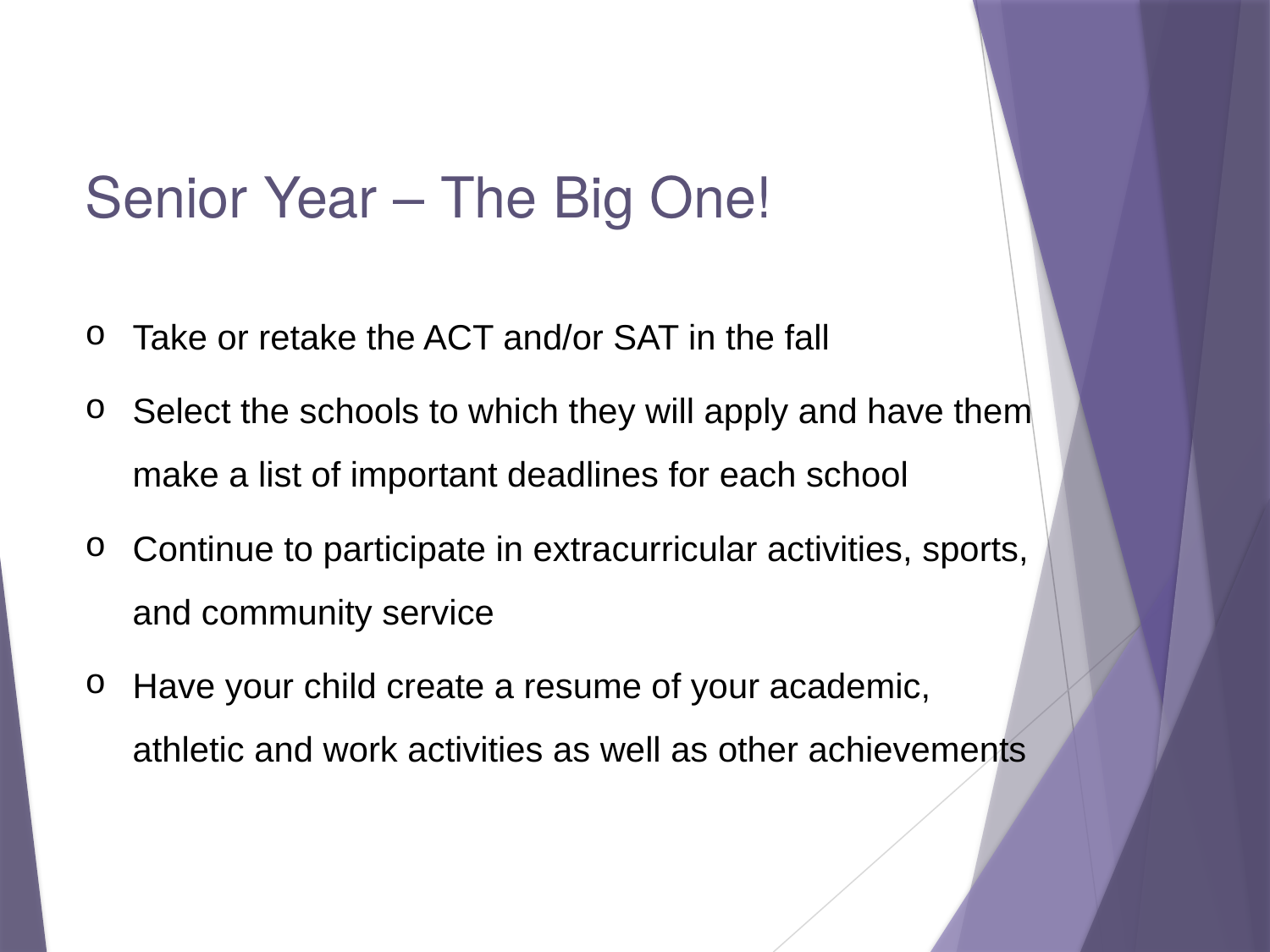

# Senior Year – The Big One!
Take or retake the ACT and/or SAT in the fall
Select the schools to which they will apply and have them make a list of important deadlines for each school
Continue to participate in extracurricular activities, sports, and community service
Have your child create a resume of your academic, athletic and work activities as well as other achievements